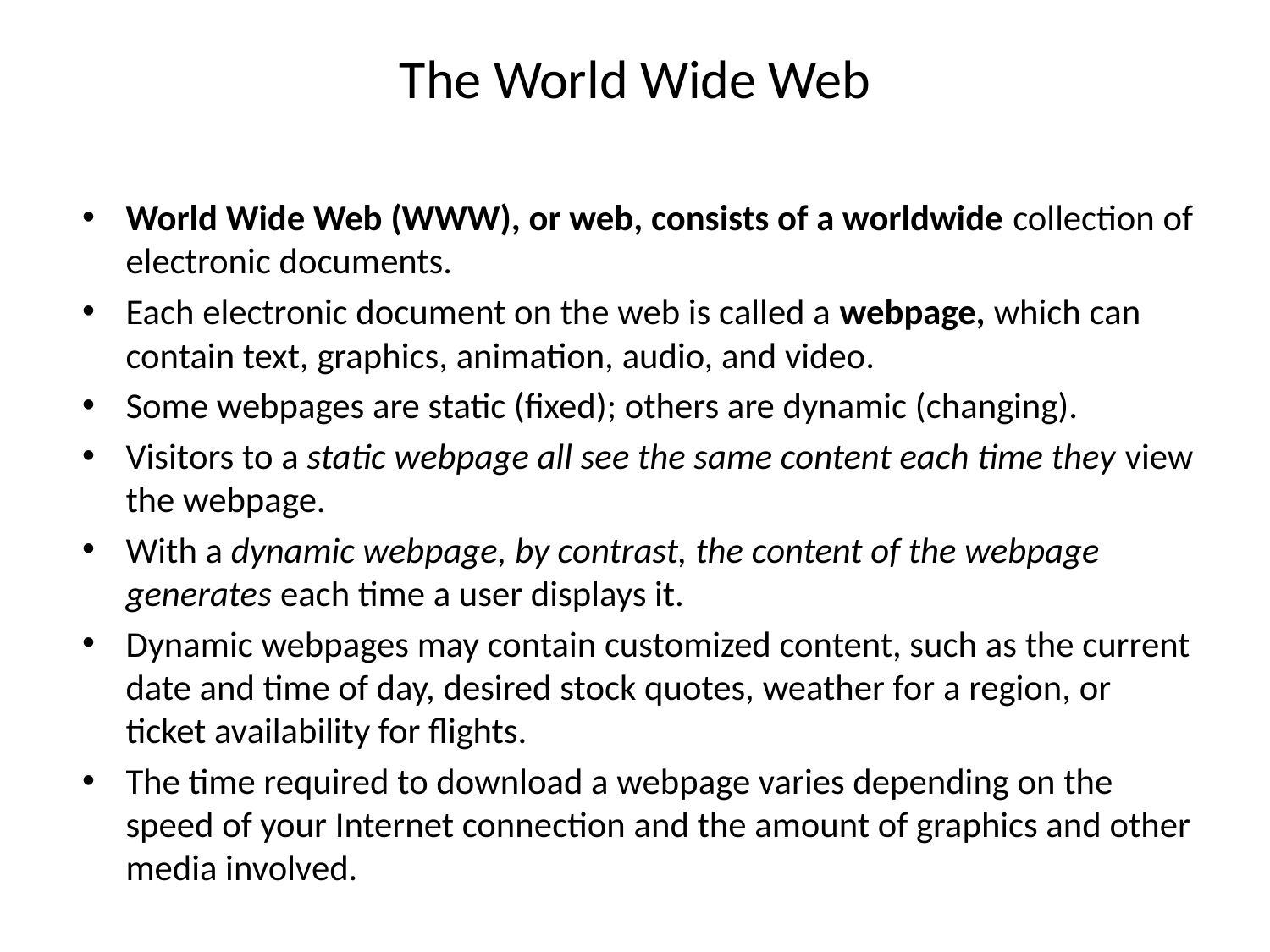

# The World Wide Web
World Wide Web (WWW), or web, consists of a worldwide collection of electronic documents.
Each electronic document on the web is called a webpage, which can contain text, graphics, animation, audio, and video.
Some webpages are static (fixed); others are dynamic (changing).
Visitors to a static webpage all see the same content each time they view the webpage.
With a dynamic webpage, by contrast, the content of the webpage generates each time a user displays it.
Dynamic webpages may contain customized content, such as the current date and time of day, desired stock quotes, weather for a region, or ticket availability for flights.
The time required to download a webpage varies depending on the speed of your Internet connection and the amount of graphics and other media involved.